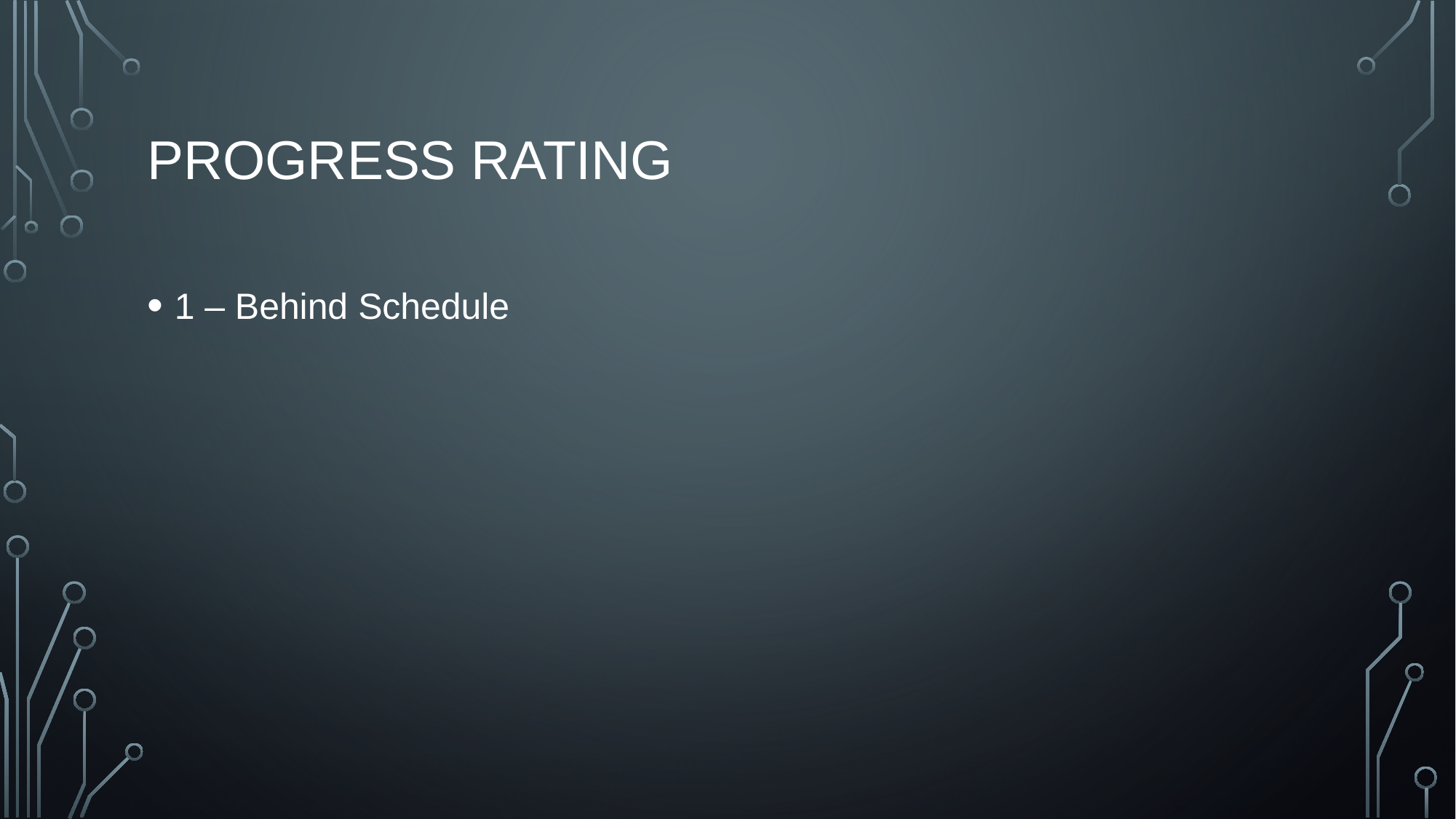

# Progress Rating
1 – Behind Schedule